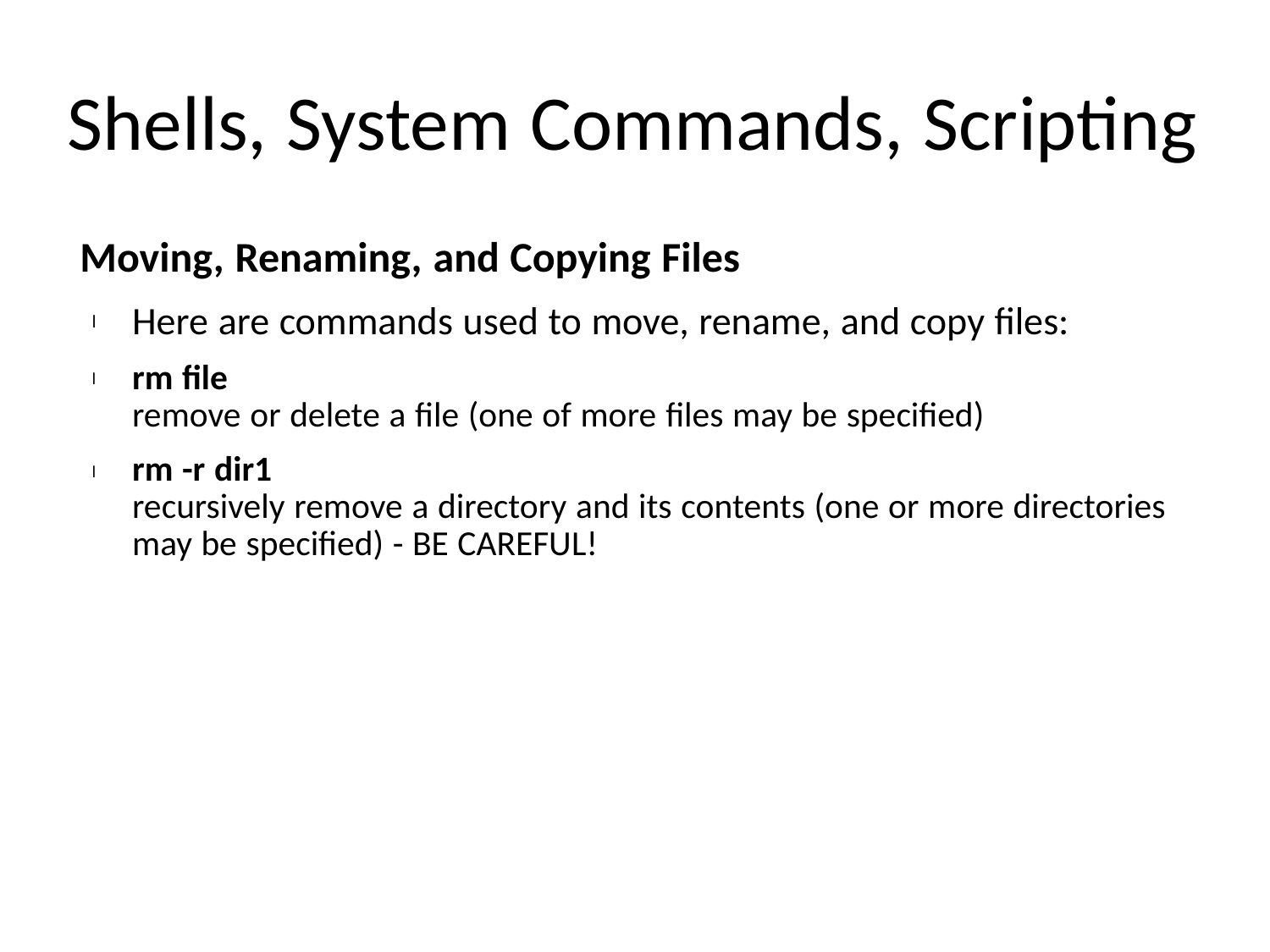

Shells, System Commands, Scripting

	Moving, Renaming, and Copying Files
Here are commands used to move, rename, and copy files:
rm file
remove or delete a file (one of more files may be specified)
rm -r dir1
recursively remove a directory and its contents (one or more directories
may be specified) - BE CAREFUL!
l

l

l